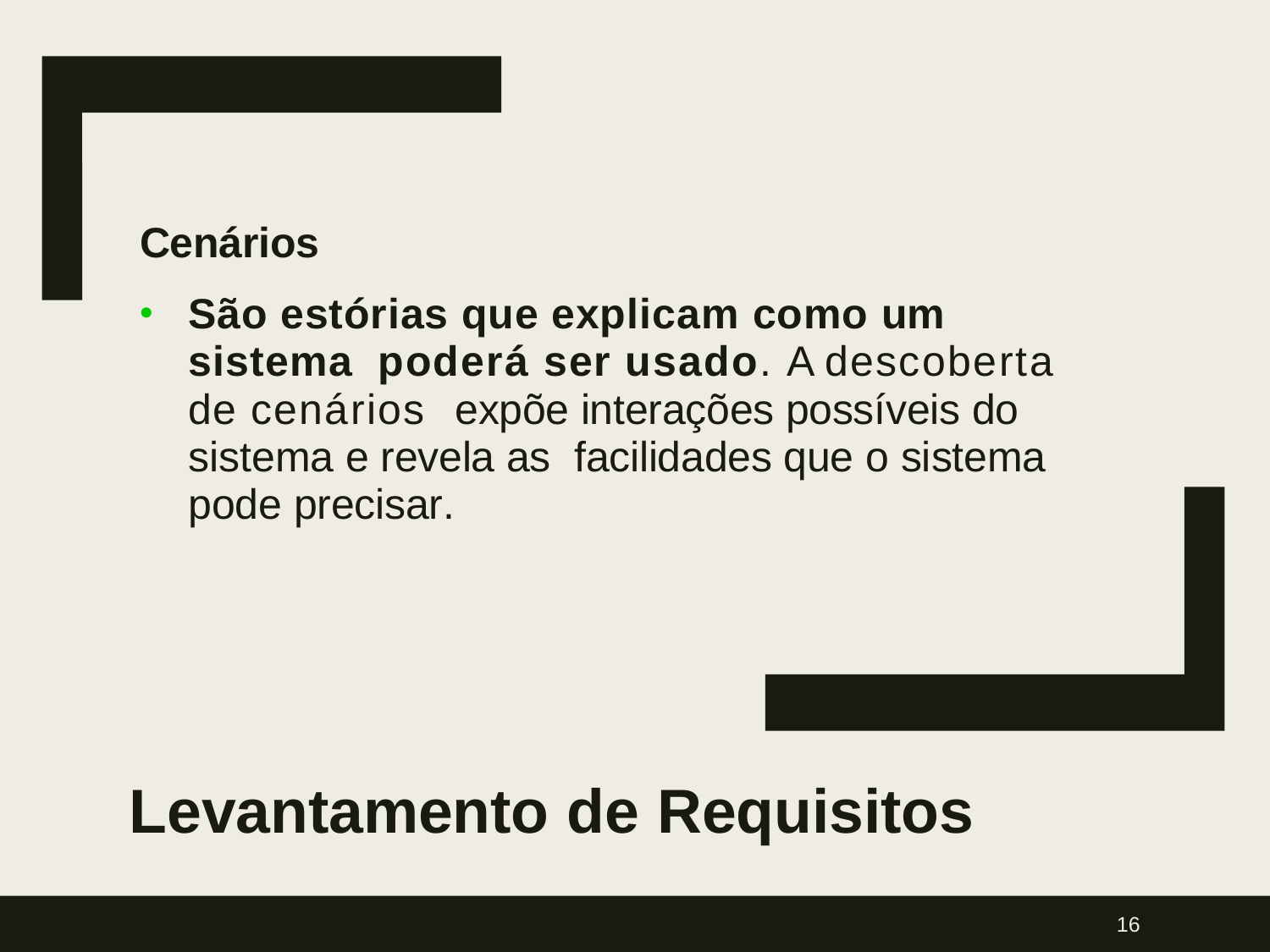

Cenários
São estórias que explicam como um sistema  poderá ser usado. A descoberta de cenários  expõe interações possíveis do sistema e revela as  facilidades que o sistema pode precisar.

Levantamento de Requisitos

16